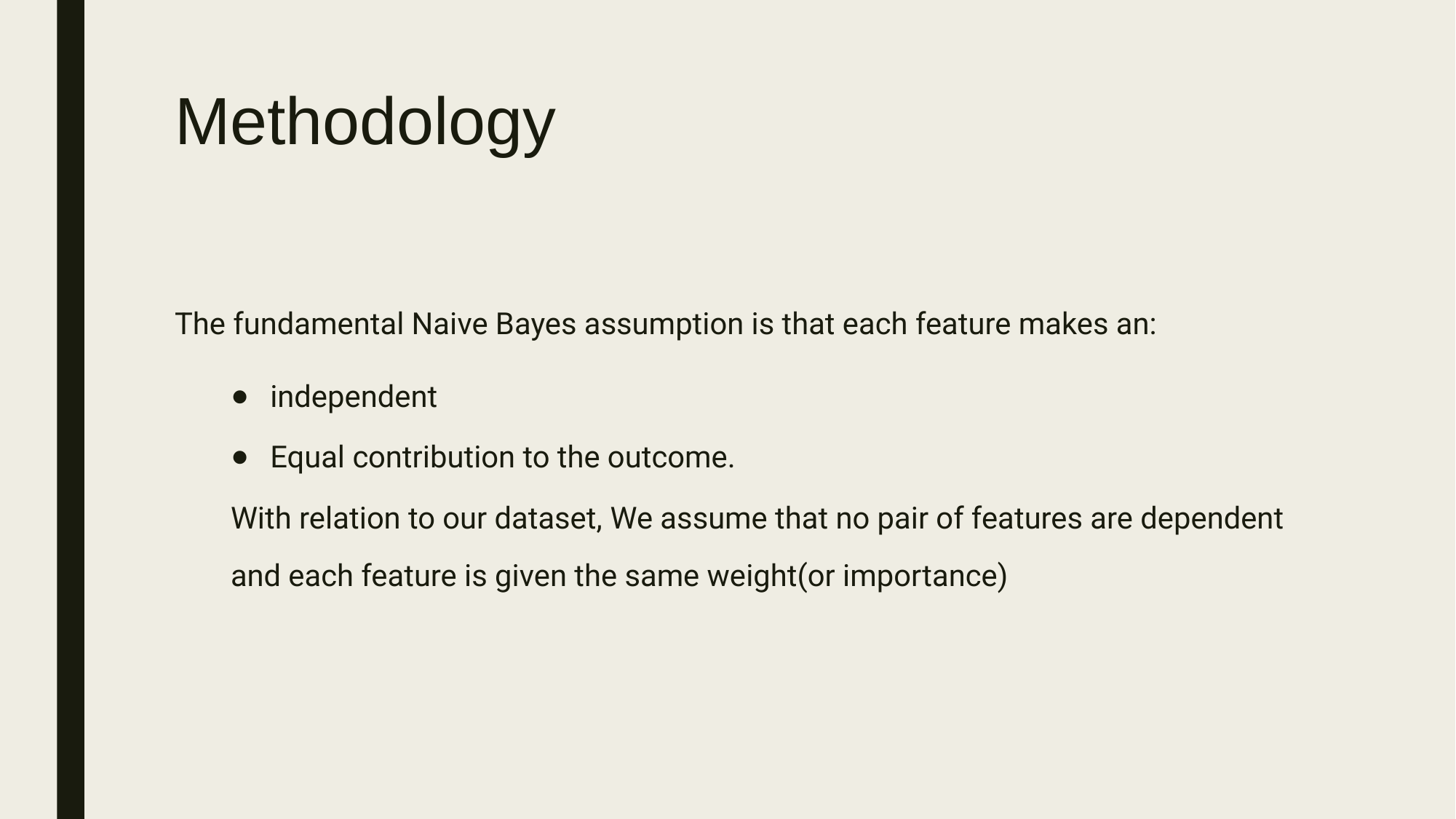

# Methodology
The fundamental Naive Bayes assumption is that each feature makes an:
independent
Equal contribution to the outcome.
With relation to our dataset, We assume that no pair of features are dependent and each feature is given the same weight(or importance)